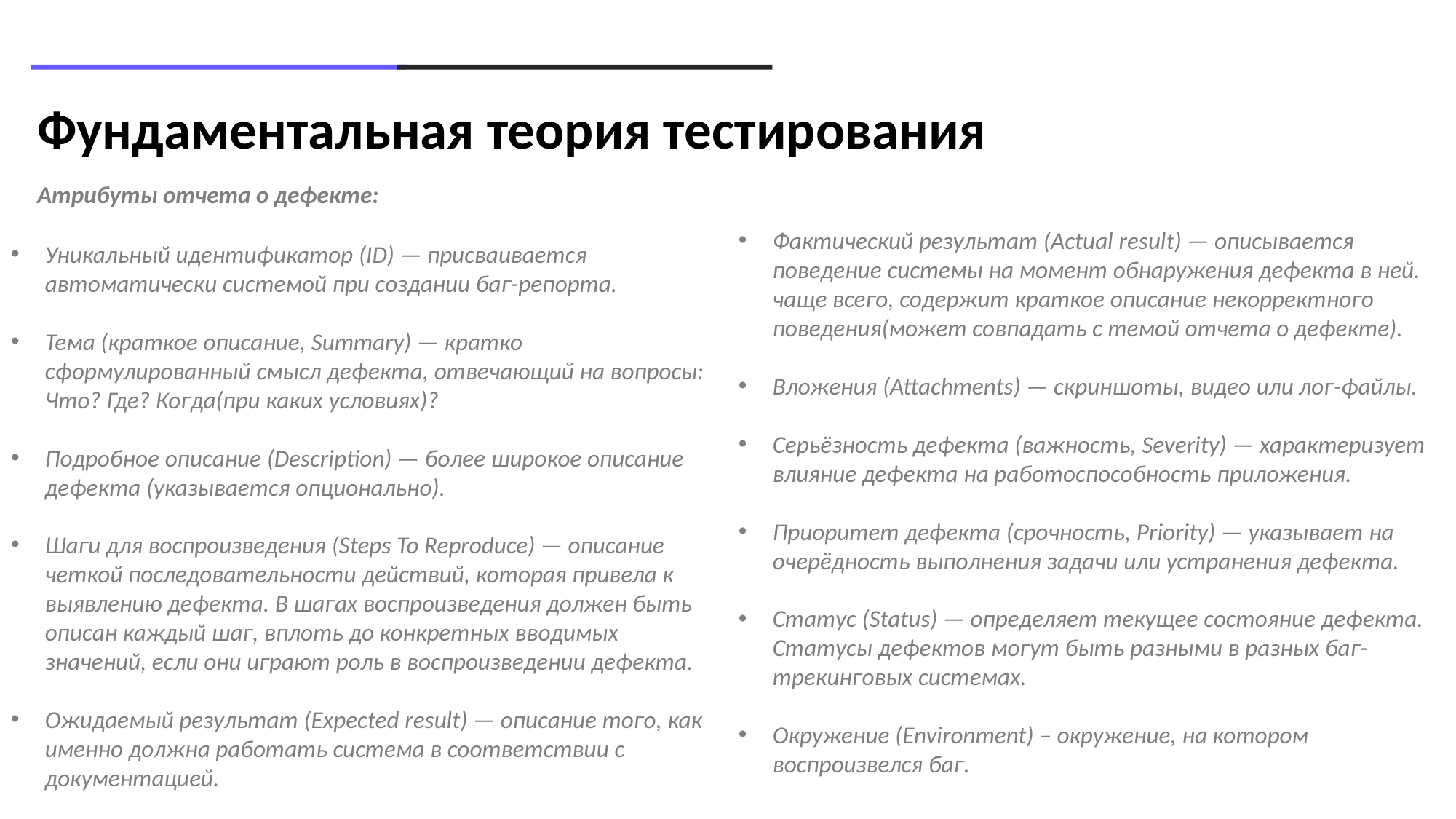

# Фундаментальная теория тестирования
Атрибуты отчета о дефекте:
Фактический результат (Actual result) — описывается поведение системы на момент обнаружения дефекта в ней. чаще всего, содержит краткое описание некорректного поведения(может совпадать с темой отчета о дефекте).

Вложения (Attachments) — скриншоты, видео или лог-файлы.

Серьёзность дефекта (важность, Severity) — характеризует влияние дефекта на работоспособность приложения.

Приоритет дефекта (срочность, Priority) — указывает на очерёдность выполнения задачи или устранения дефекта.

Статус (Status) — определяет текущее состояние дефекта. Статусы дефектов могут быть разными в разных баг-трекинговых системах.

Окружение (Environment) – окружение, на котором воспроизвелся баг.
Уникальный идентификатор (ID) — присваивается автоматически системой при создании баг-репорта.

Тема (краткое описание, Summary) — кратко сформулированный смысл дефекта, отвечающий на вопросы: Что? Где? Когда(при каких условиях)?

Подробное описание (Description) — более широкое описание дефекта (указывается опционально).

Шаги для воспроизведения (Steps To Reproduce) — описание четкой последовательности действий, которая привела к выявлению дефекта. В шагах воспроизведения должен быть описан каждый шаг, вплоть до конкретных вводимых значений, если они играют роль в воспроизведении дефекта.

Ожидаемый результат (Expected result) — описание того, как именно должна работать система в соответствии с документацией.